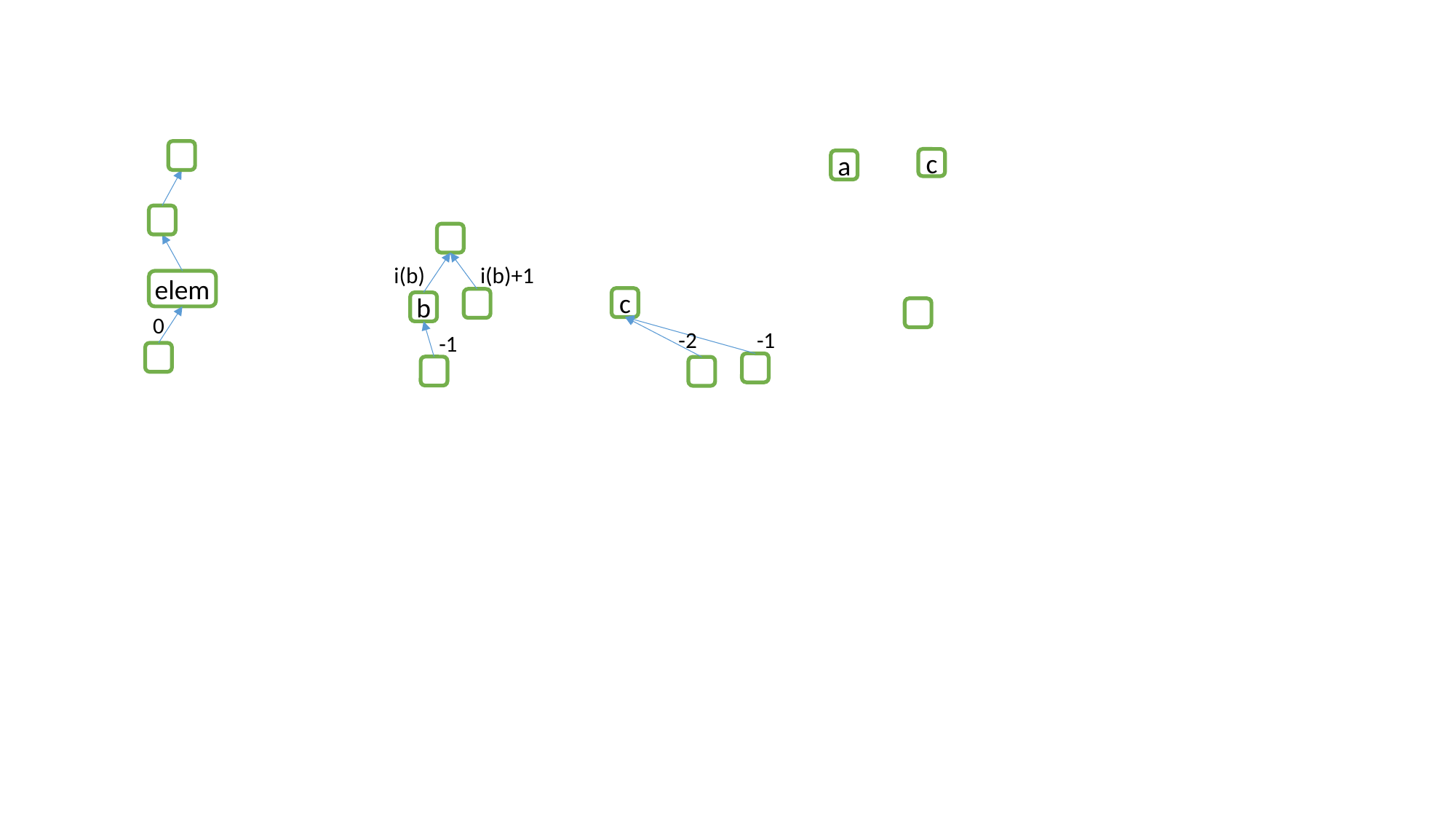

elem
0

c
a

i(b)
i(b)+1

b
-1

c

-2
-1